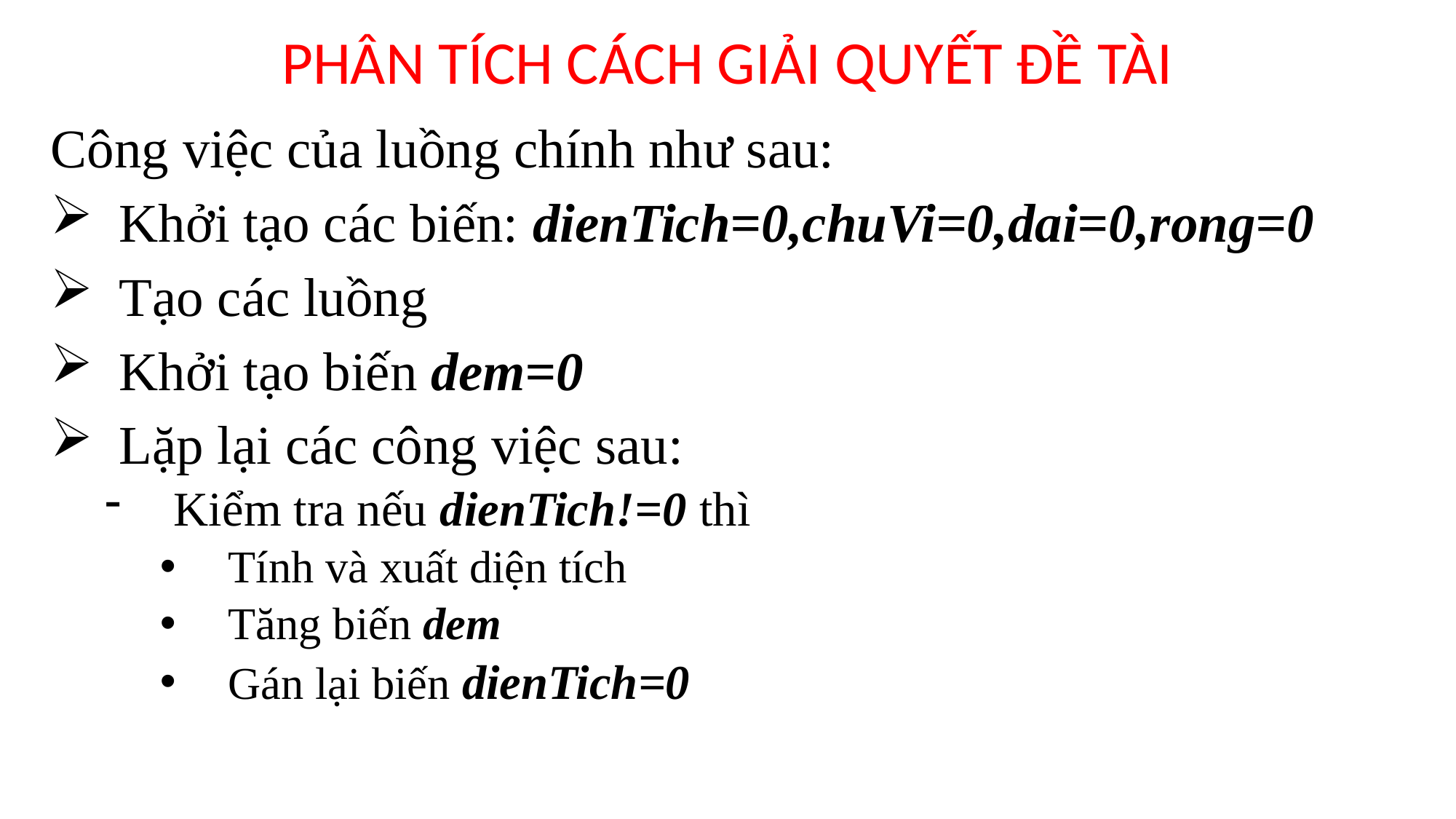

PHÂN TÍCH CÁCH GIẢI QUYẾT ĐỀ TÀI
Công việc của luồng chính như sau:
Khởi tạo các biến: dienTich=0,chuVi=0,dai=0,rong=0
Tạo các luồng
Khởi tạo biến dem=0
Lặp lại các công việc sau:
Kiểm tra nếu dienTich!=0 thì
Tính và xuất diện tích
Tăng biến dem
Gán lại biến dienTich=0